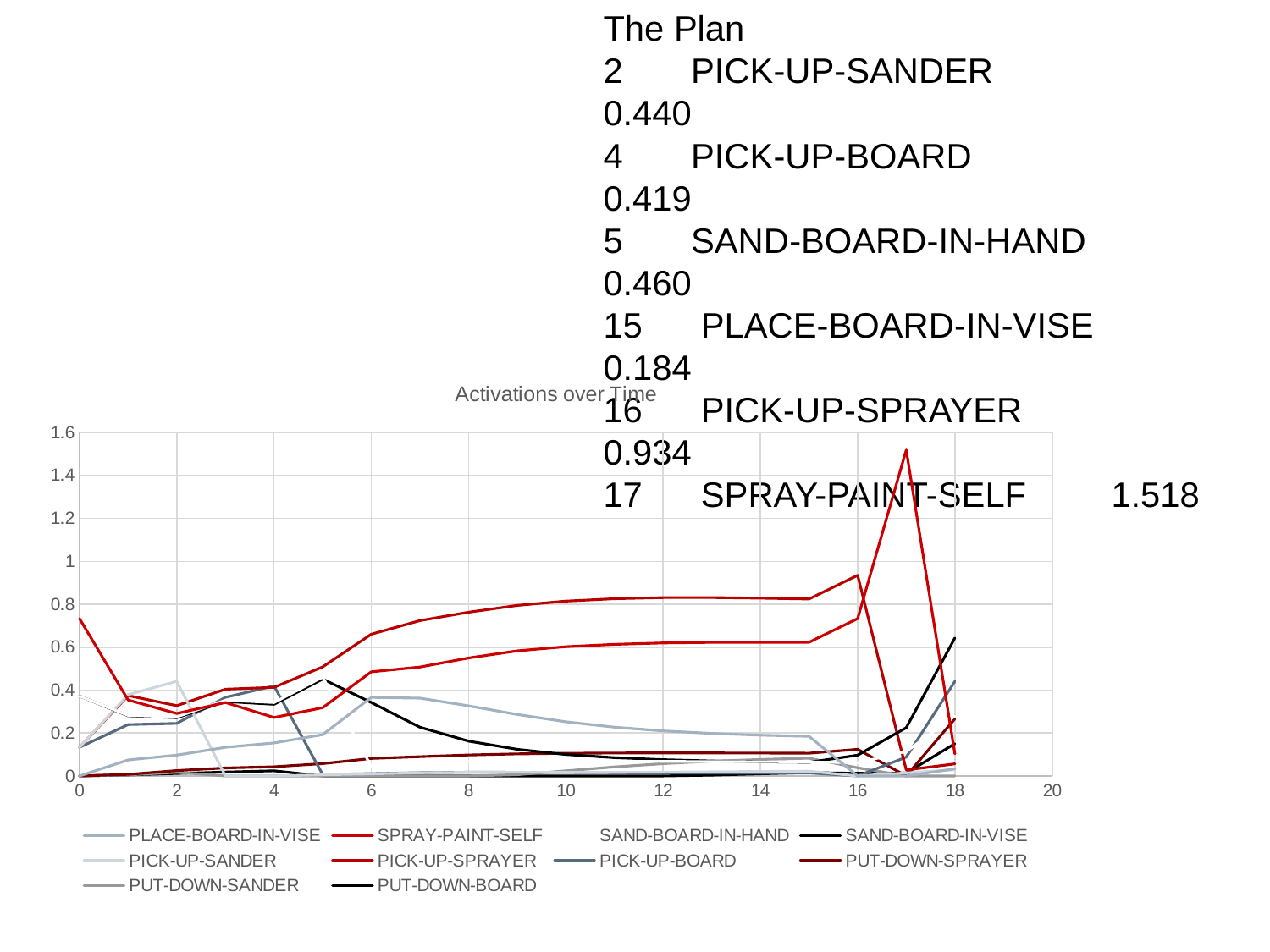

The Plan
2       PICK-UP-SANDER  		0.440
4       PICK-UP-BOARD   		0.419
5       SAND-BOARD-IN-HAND      	0.460
15      PLACE-BOARD-IN-VISE     	0.184
16      PICK-UP-SPRAYER 		0.934
17      SPRAY-PAINT-SELF        	1.518

### Chart: Activations over Time

| Category | PLACE-BOARD-IN-VISE | SPRAY-PAINT-SELF | SAND-BOARD-IN-HAND | SAND-BOARD-IN-VISE | PICK-UP-SANDER | PICK-UP-SPRAYER | PICK-UP-BOARD | PUT-DOWN-SPRAYER | PUT-DOWN-SANDER | PUT-DOWN-BOARD |
|---|---|---|---|---|---|---|---|---|---|---|